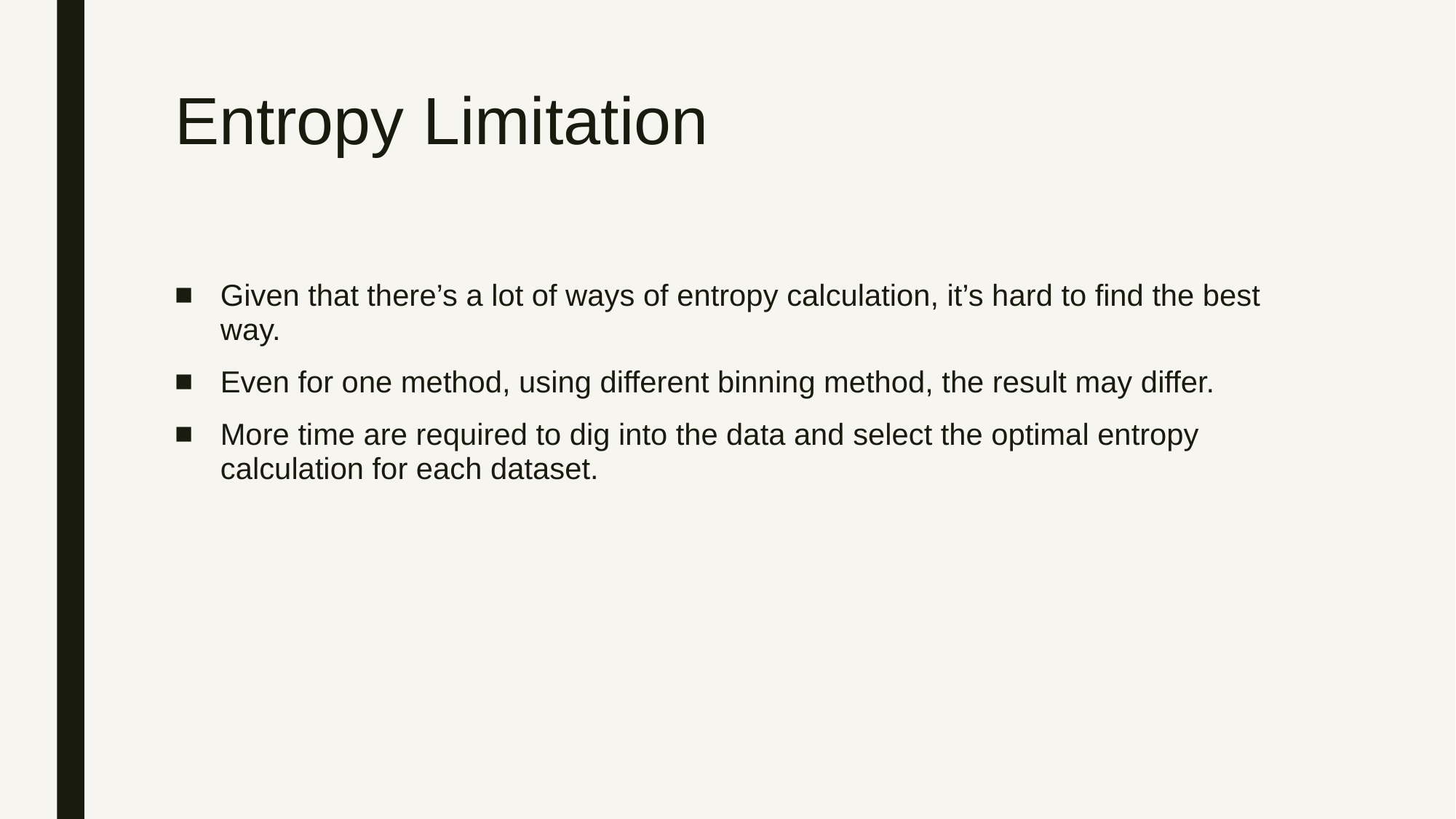

# Entropy Limitation
Given that there’s a lot of ways of entropy calculation, it’s hard to find the best way.
Even for one method, using different binning method, the result may differ.
More time are required to dig into the data and select the optimal entropy calculation for each dataset.